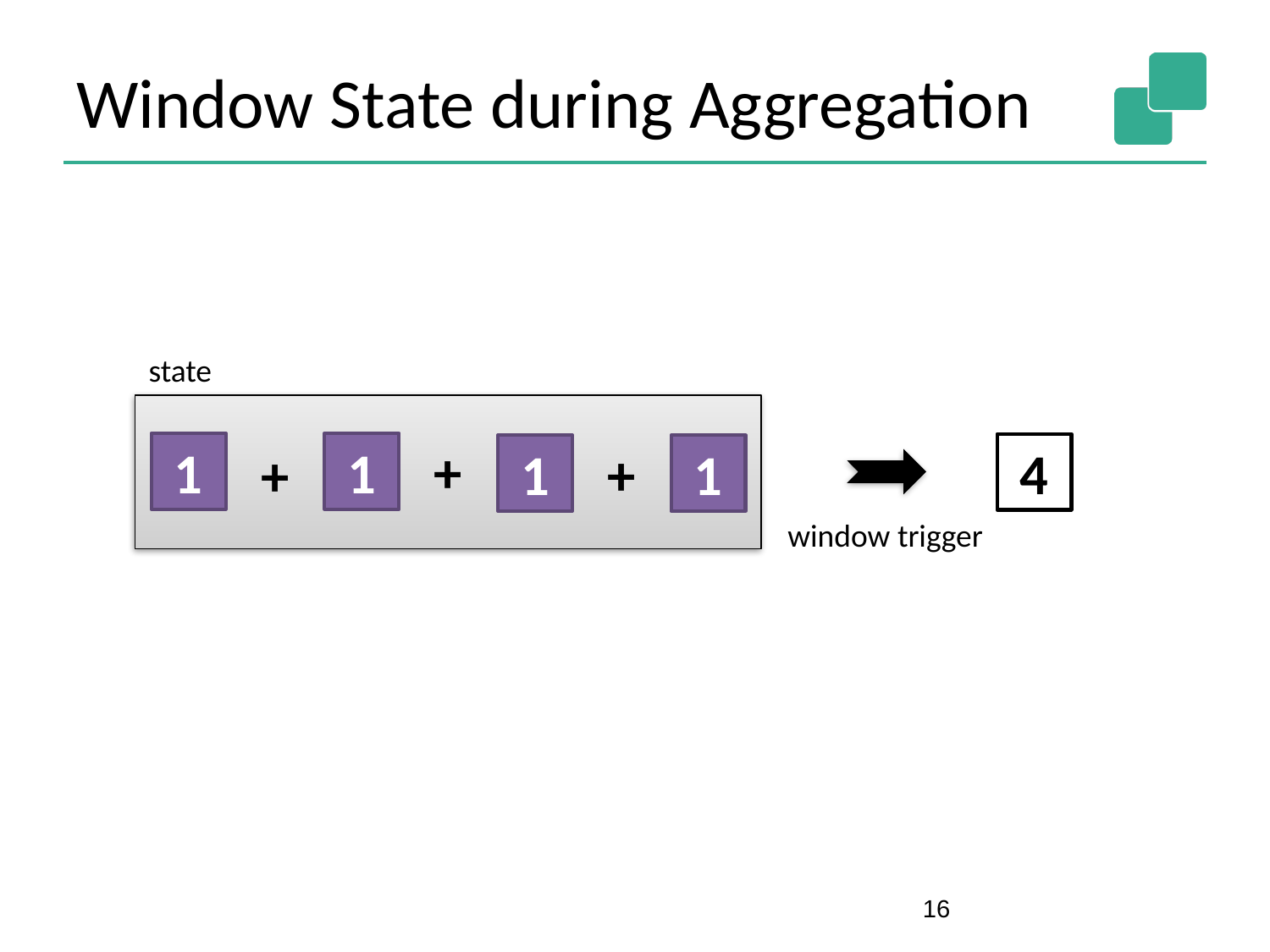

# Window State during Aggregation
state

+
+
1
+
1
4
1
1

window trigger
16